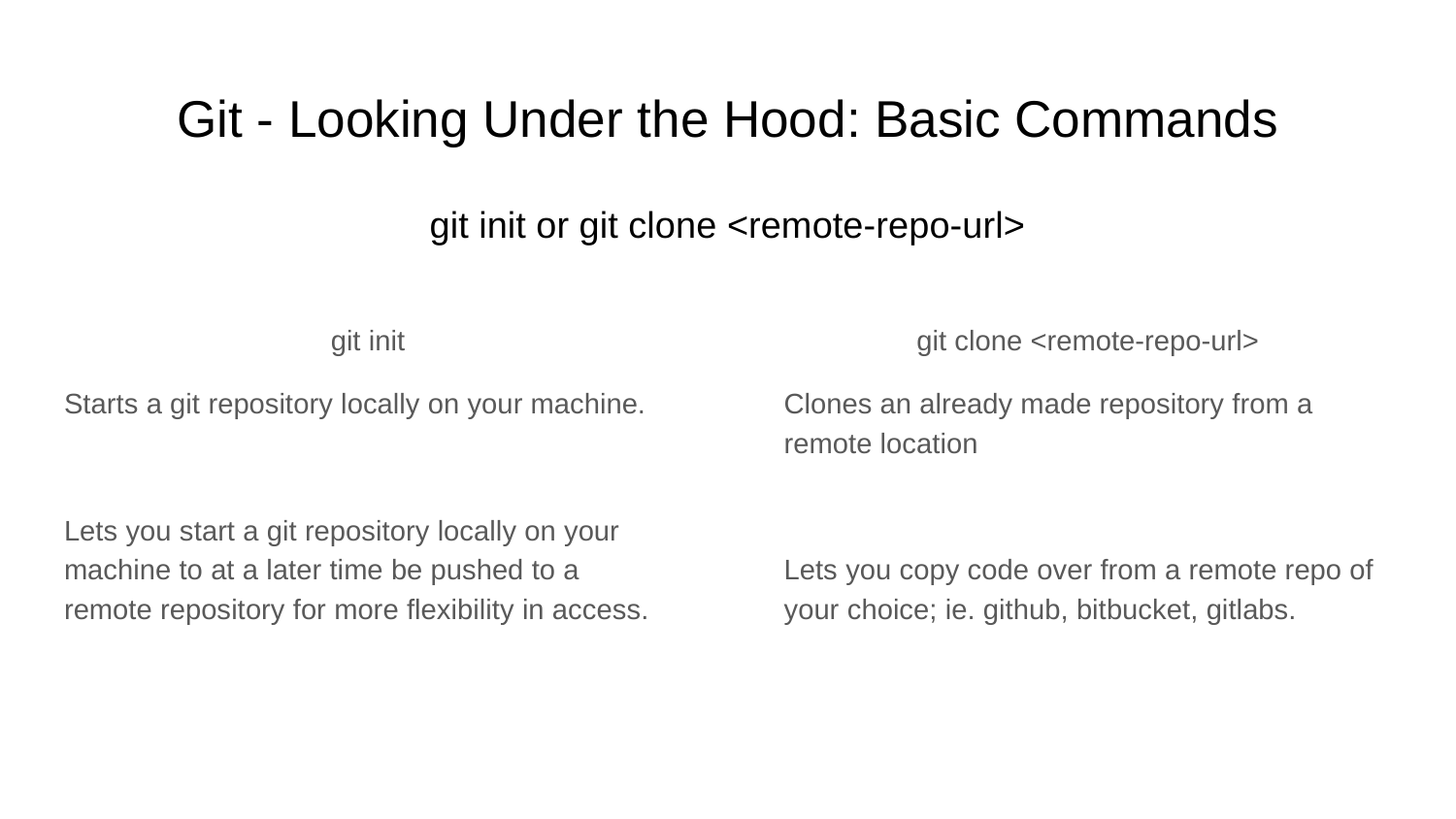

# Git - Looking Under the Hood: Basic Commands
git init or git clone <remote-repo-url>
git clone <remote-repo-url>
Clones an already made repository from a remote location

Lets you copy code over from a remote repo of your choice; ie. github, bitbucket, gitlabs.

git init
Starts a git repository locally on your machine.

Lets you start a git repository locally on your machine to at a later time be pushed to a remote repository for more flexibility in access.